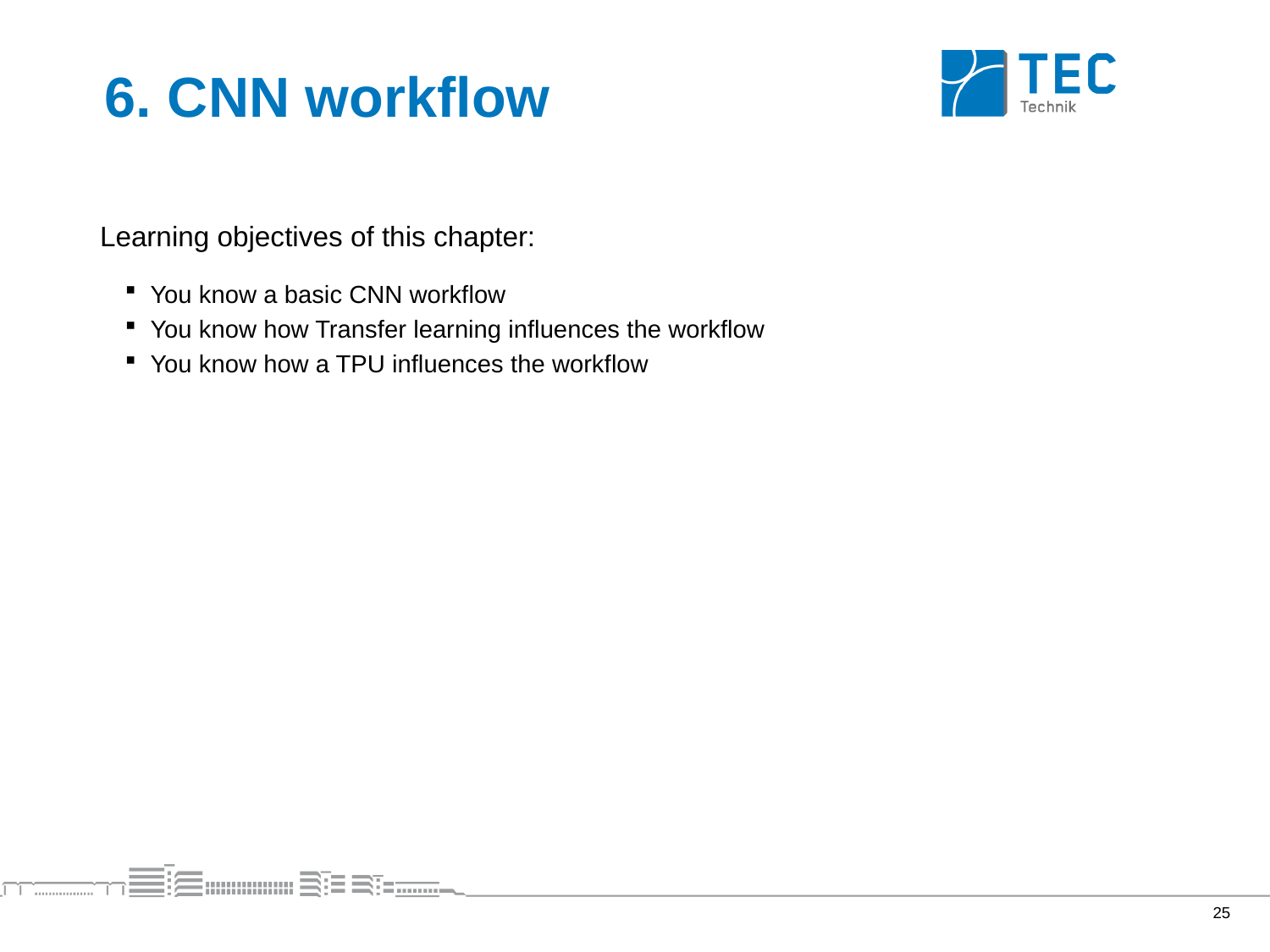

# 6. CNN workflow
Learning objectives of this chapter:
You know a basic CNN workflow
You know how Transfer learning influences the workflow
You know how a TPU influences the workflow